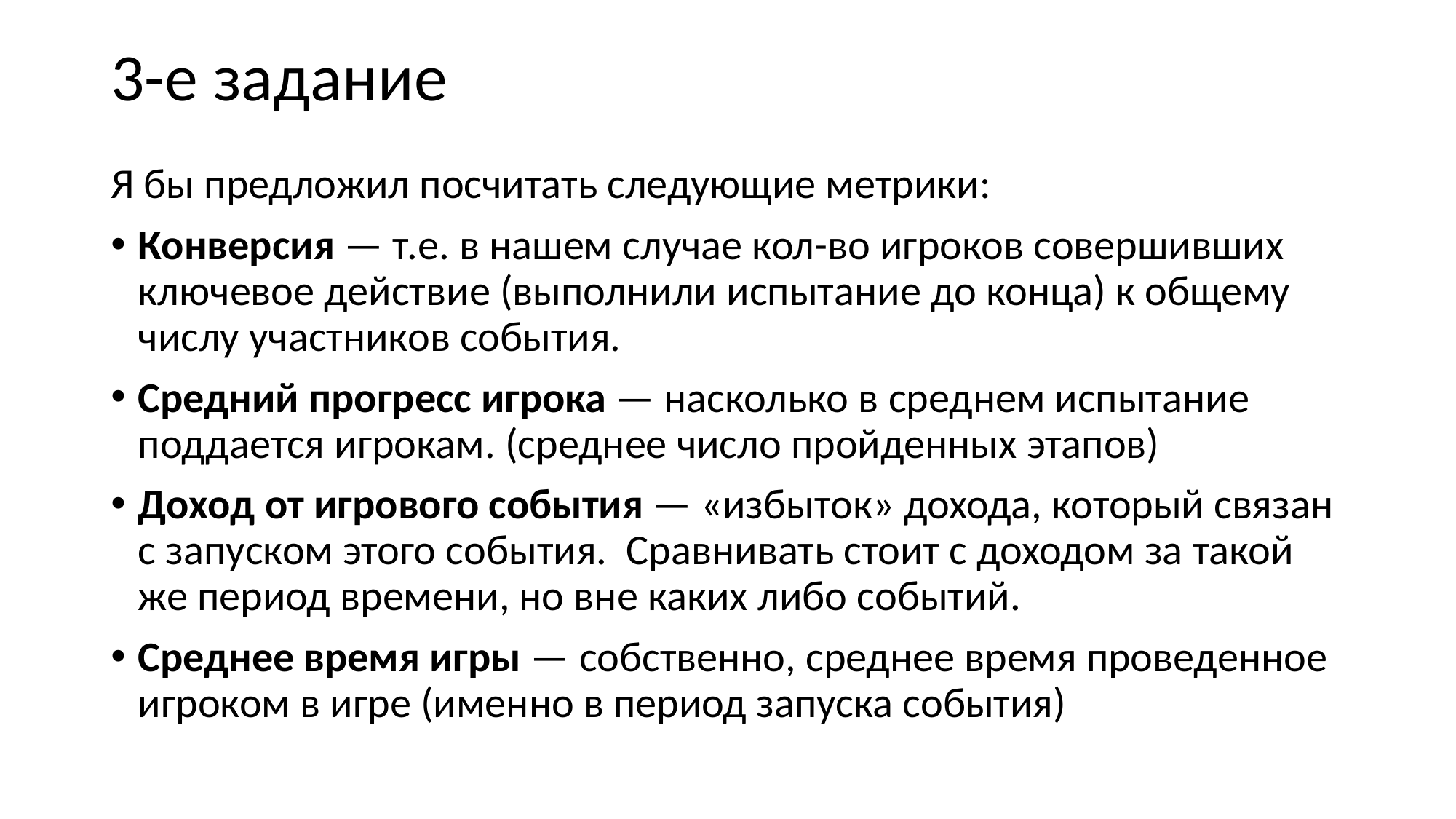

# 3-е задание
Я бы предложил посчитать следующие метрики:
Конверсия — т.е. в нашем случае кол-во игроков совершивших ключевое действие (выполнили испытание до конца) к общему числу участников события.
Средний прогресс игрока — насколько в среднем испытание поддается игрокам. (среднее число пройденных этапов)
Доход от игрового события — «избыток» дохода, который связан с запуском этого события.  Сравнивать стоит с доходом за такой же период времени, но вне каких либо событий.
Среднее время игры — собственно, среднее время проведенное игроком в игре (именно в период запуска события)